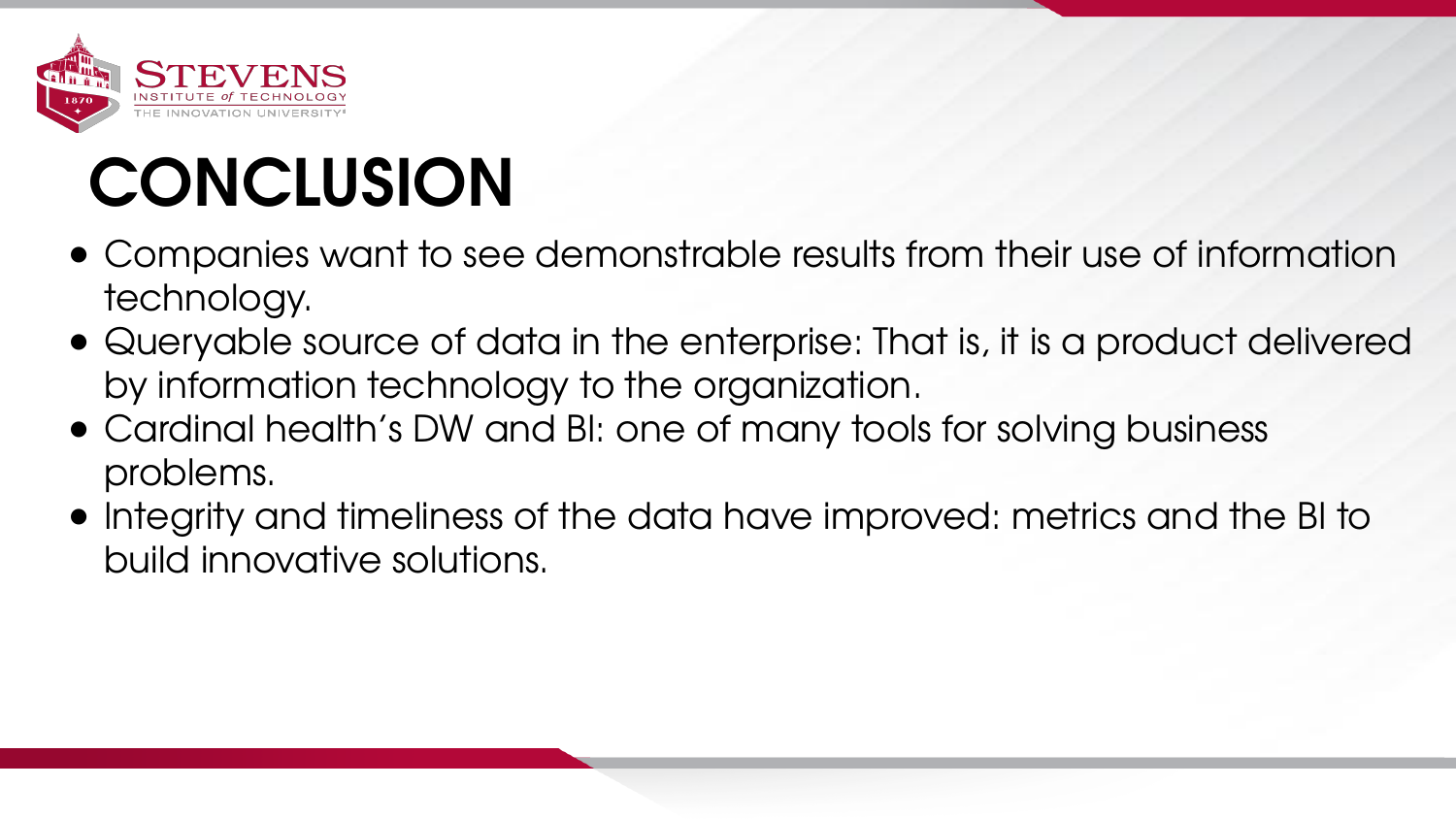

CONCLUSION
Companies want to see demonstrable results from their use of information technology.
Queryable source of data in the enterprise: That is, it is a product delivered by information technology to the organization.
Cardinal health’s DW and BI: one of many tools for solving business problems.
Integrity and timeliness of the data have improved: metrics and the BI to build innovative solutions.